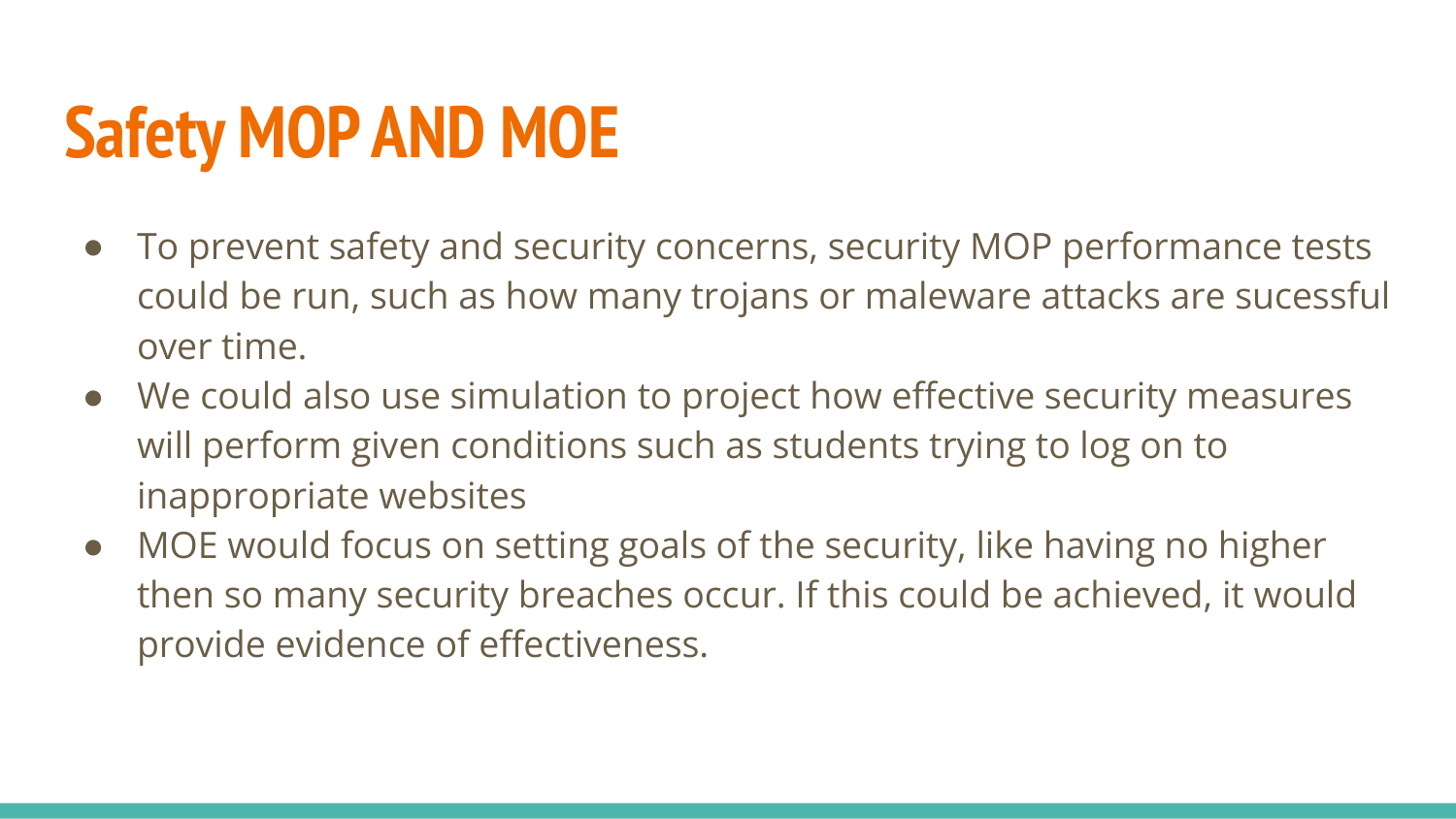

# Safety MOP AND MOE
To prevent safety and security concerns, security MOP performance tests could be run, such as how many trojans or maleware attacks are sucessful over time.
We could also use simulation to project how effective security measures will perform given conditions such as students trying to log on to inappropriate websites
MOE would focus on setting goals of the security, like having no higher then so many security breaches occur. If this could be achieved, it would provide evidence of effectiveness.